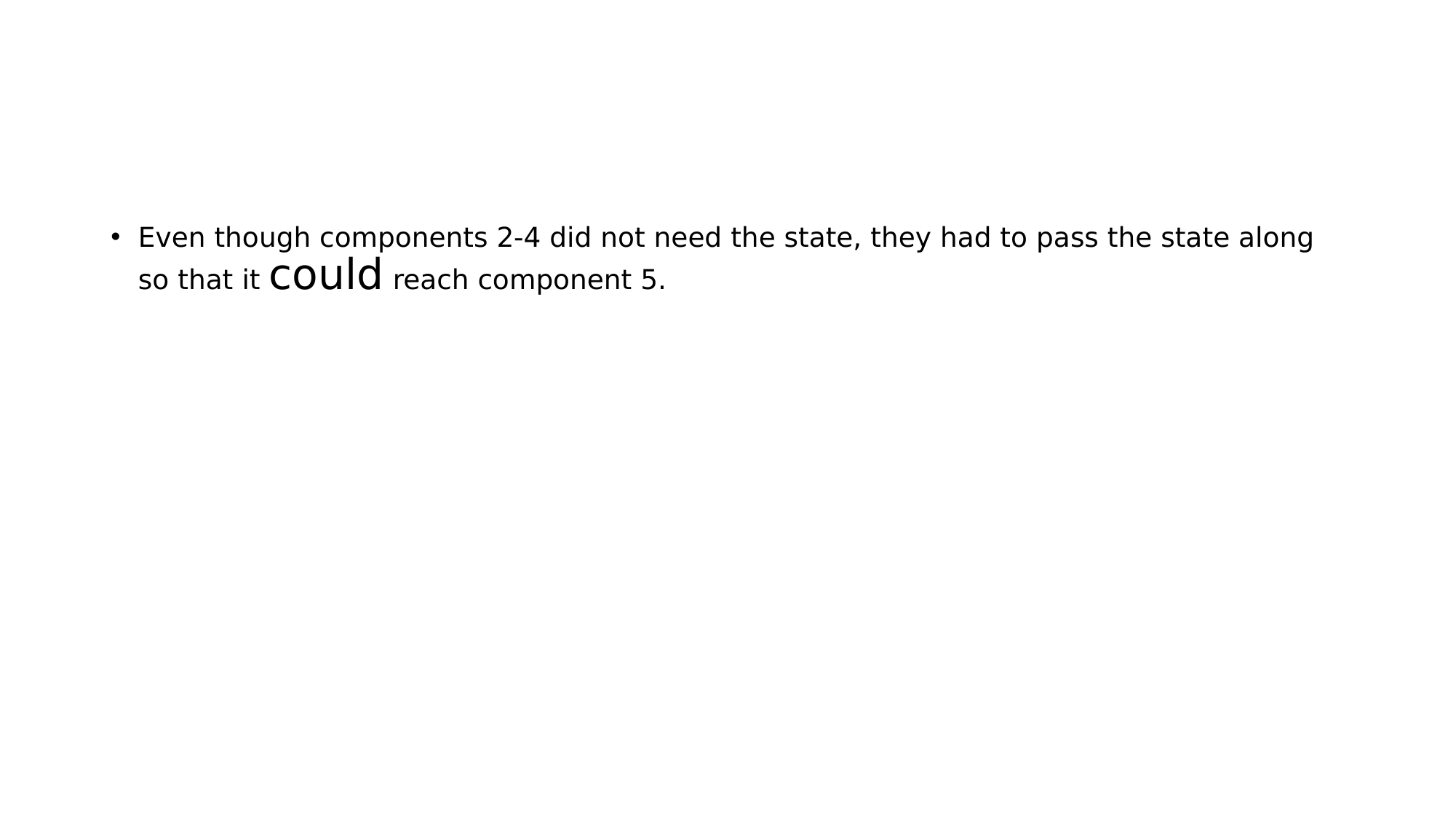

#
Even though components 2-4 did not need the state, they had to pass the state along so that it could reach component 5.